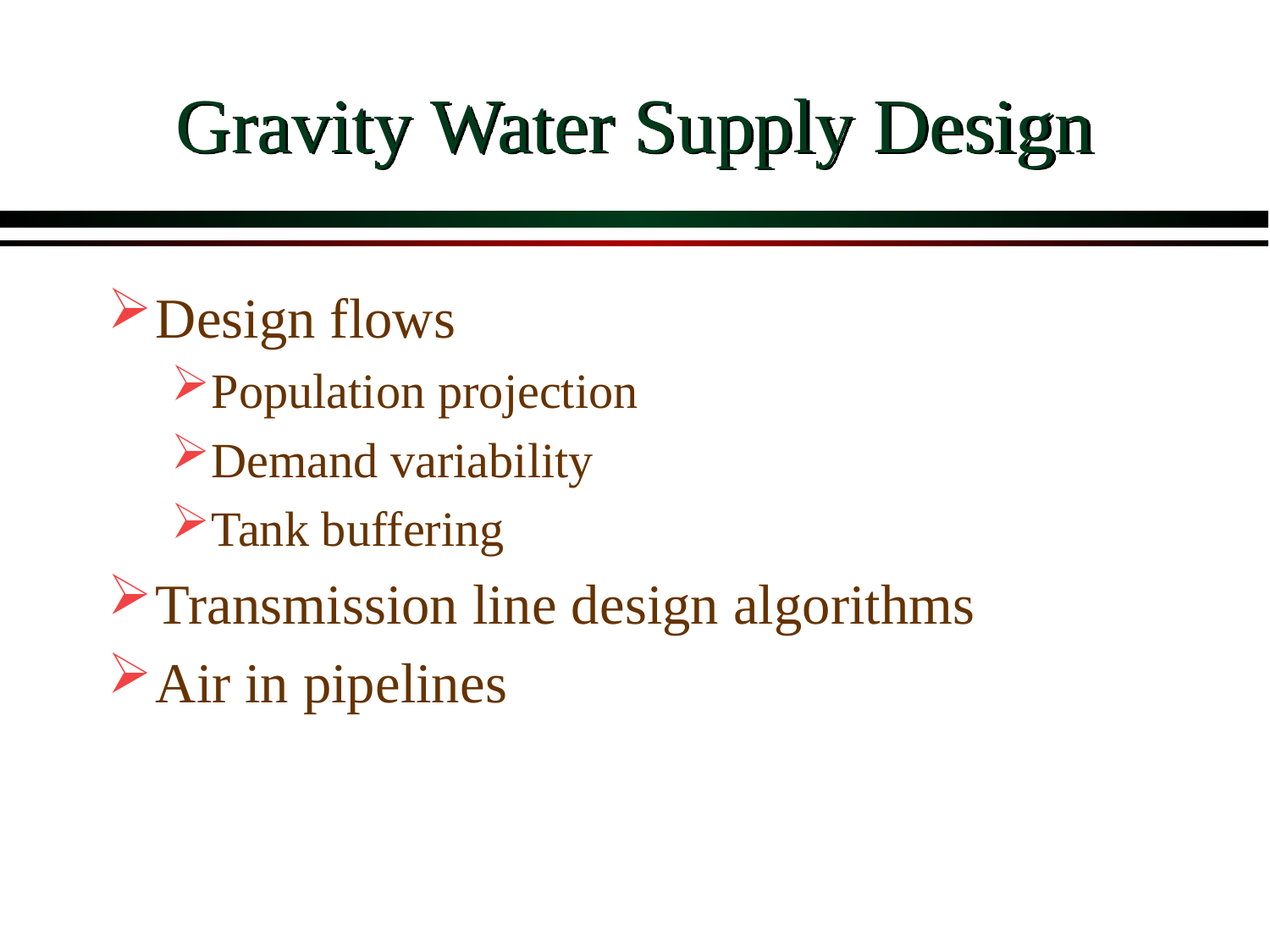

# Gravity Water Supply Design
Design flows
Population projection
Demand variability
Tank buffering
Transmission line design algorithms
Air in pipelines